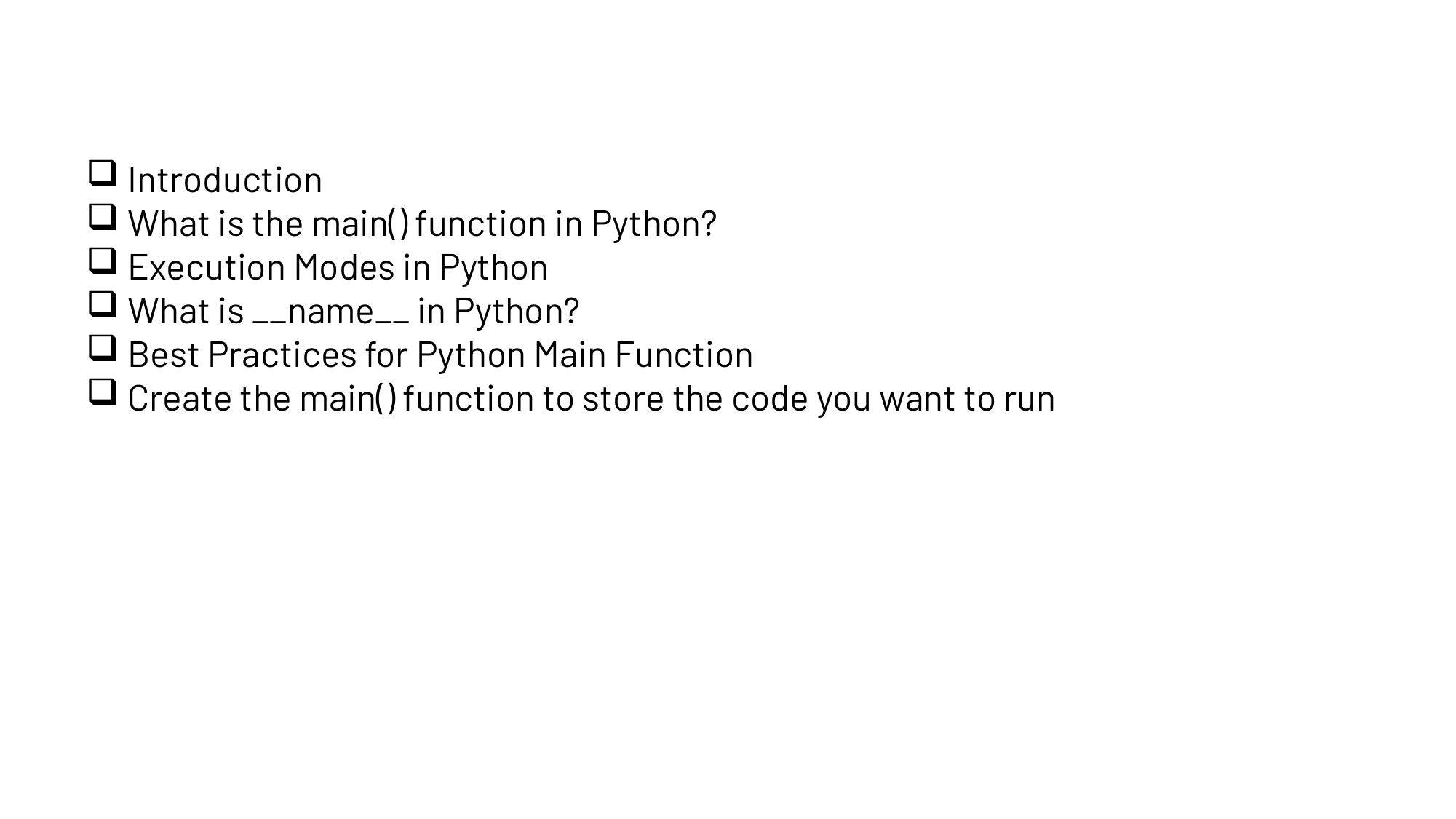

Introduction
What is the main() function in Python?
Execution Modes in Python
What is __name__ in Python?
Best Practices for Python Main Function
Create the main() function to store the code you want to run